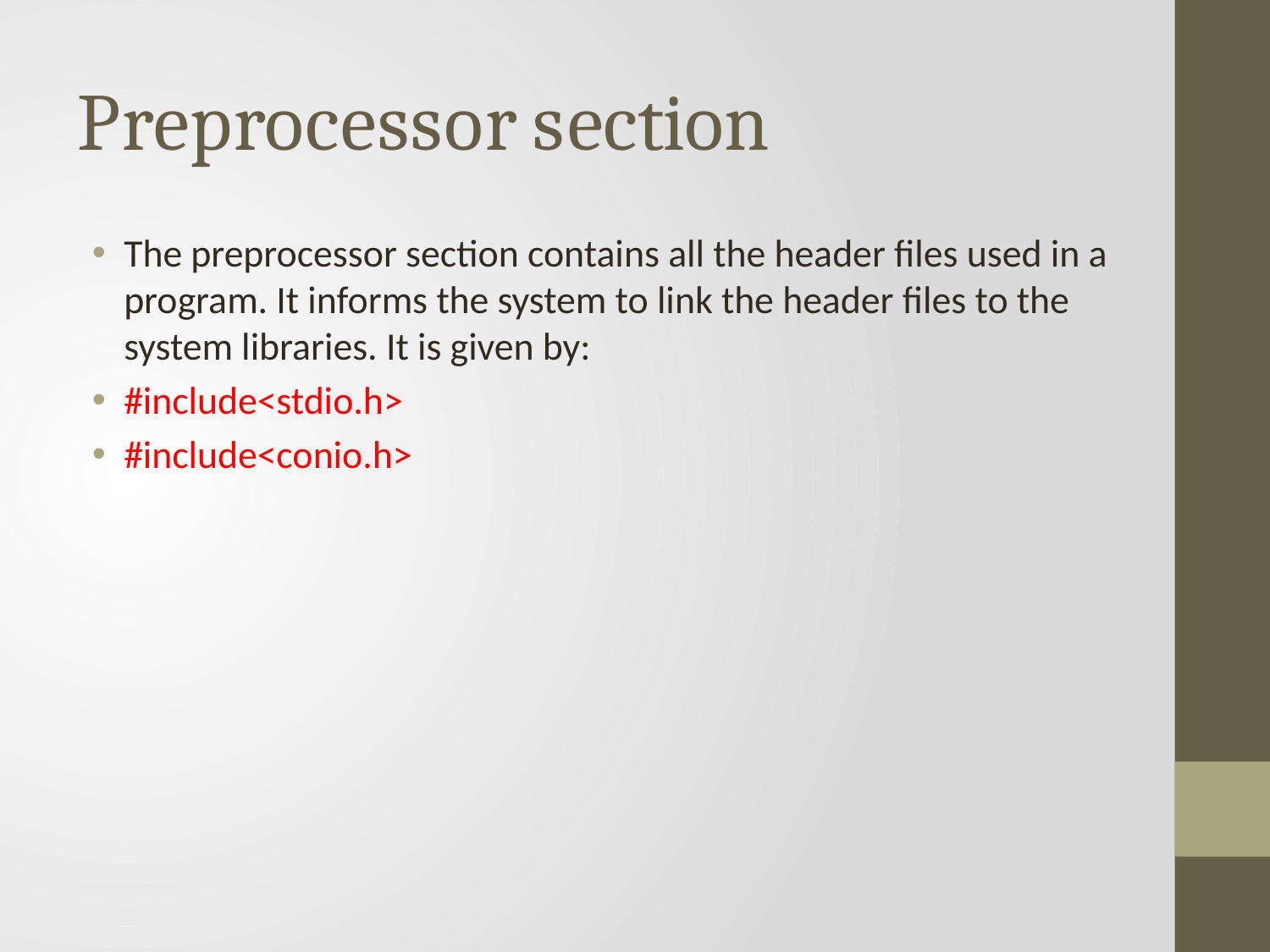

# Preprocessor section
The preprocessor section contains all the header files used in a program. It informs the system to link the header files to the system libraries. It is given by:
#include<stdio.h>
#include<conio.h>